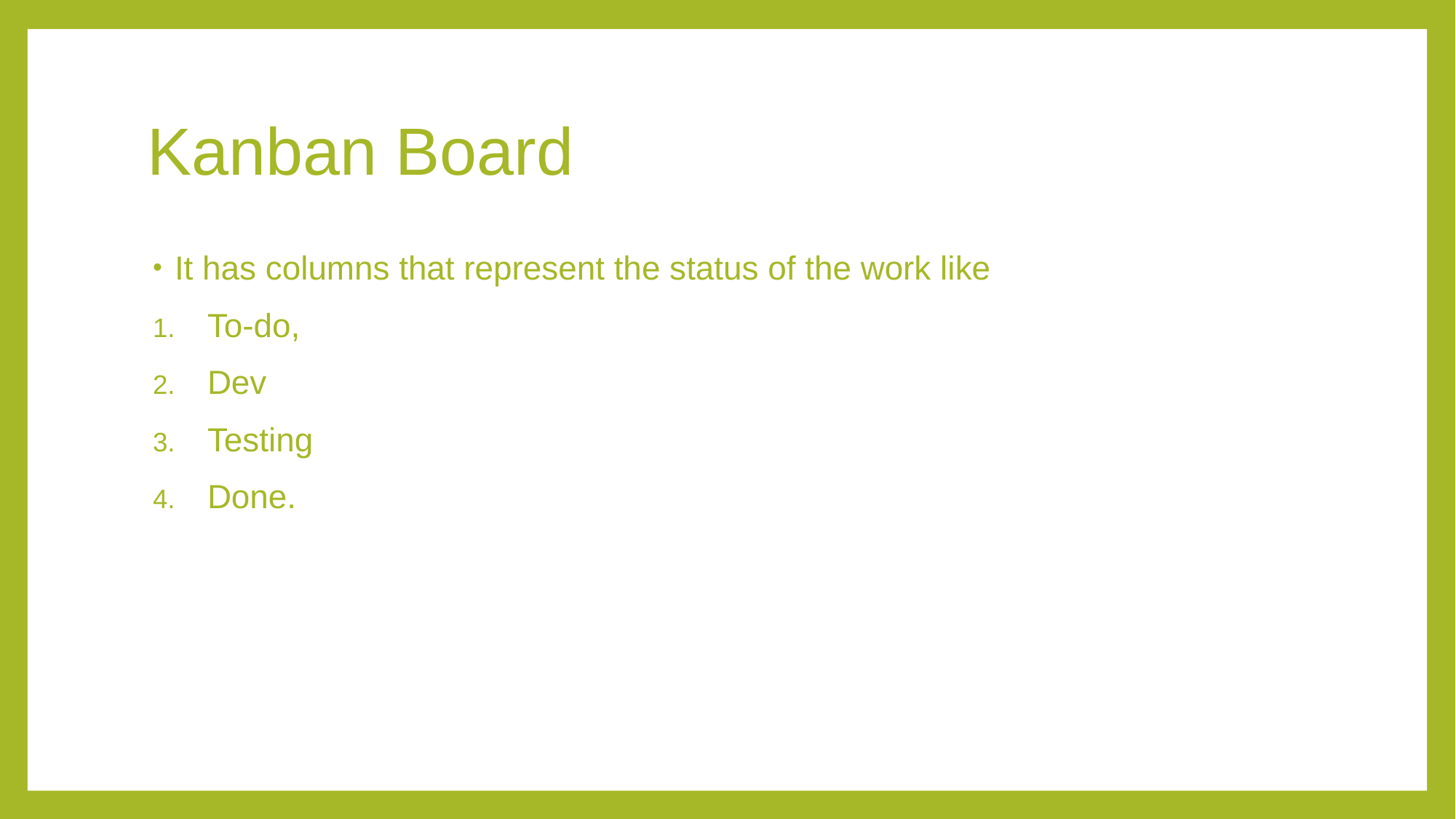

# Kanban Board
It has columns that represent the status of the work like
To-do,
Dev
Testing
Done.